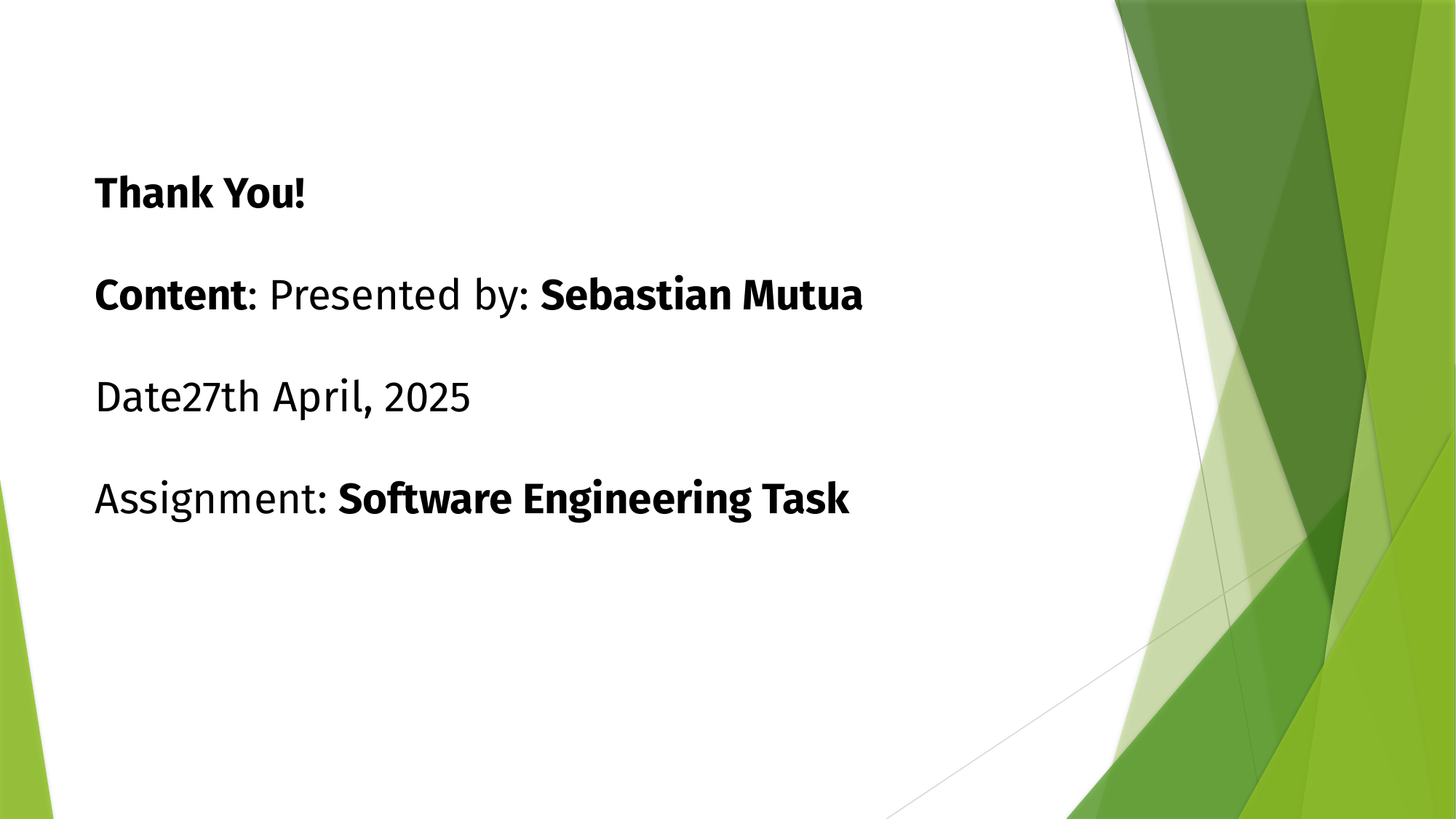

Thank You!

Content: Presented by: Sebastian Mutua
Date27th April, 2025
Assignment: Software Engineering Task